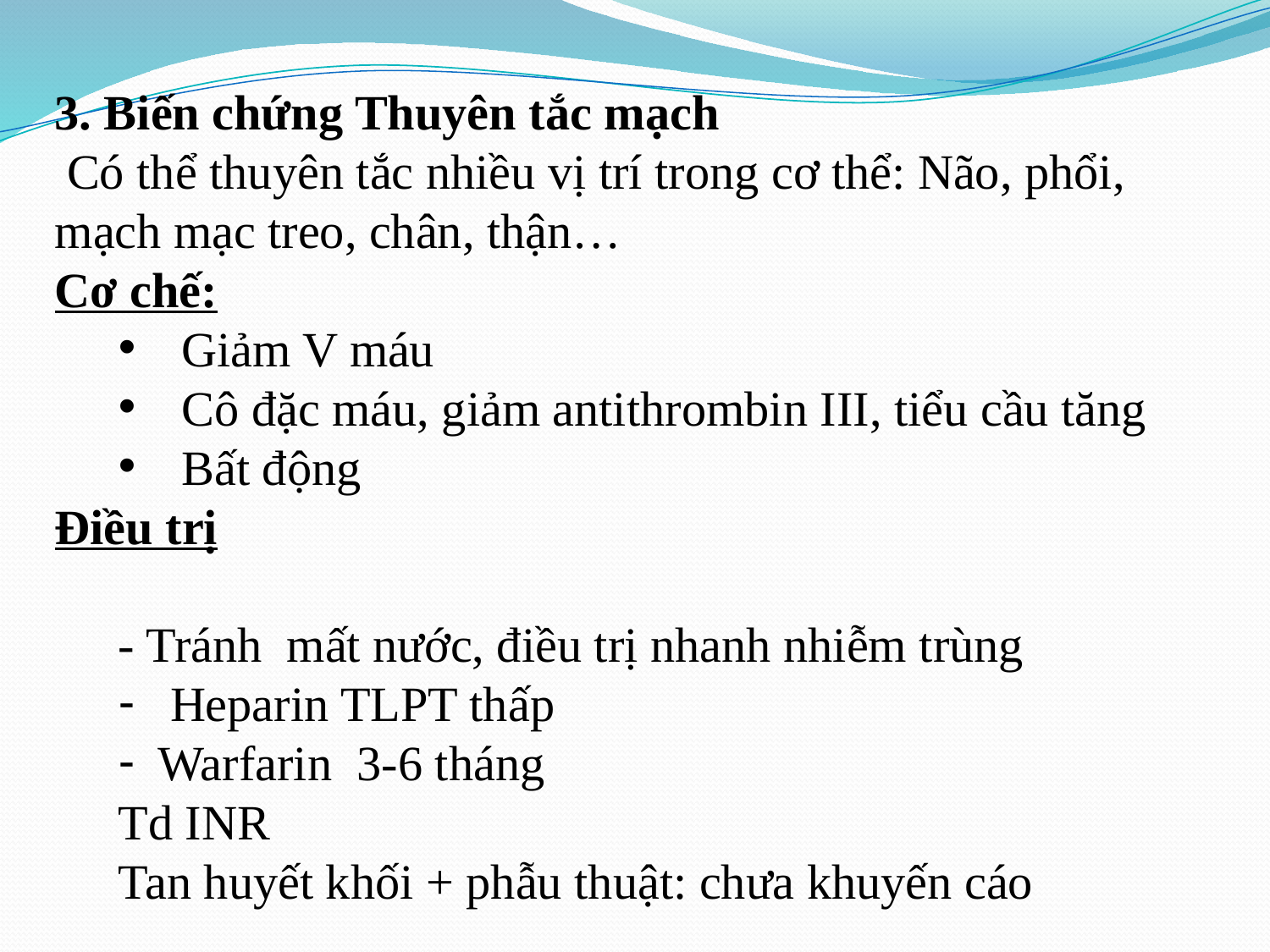

3. Biến chứng Thuyên tắc mạch
 Có thể thuyên tắc nhiều vị trí trong cơ thể: Não, phổi, mạch mạc treo, chân, thận…
Cơ chế:
Giảm V máu
Cô đặc máu, giảm antithrombin III, tiểu cầu tăng
Bất động
Điều trị

- Tránh  mất nước, điều trị nhanh nhiễm trùng
 Heparin TLPT thấp
Warfarin  3-6 tháng
Td INR
Tan huyết khối + phẫu thuật: chưa khuyến cáo